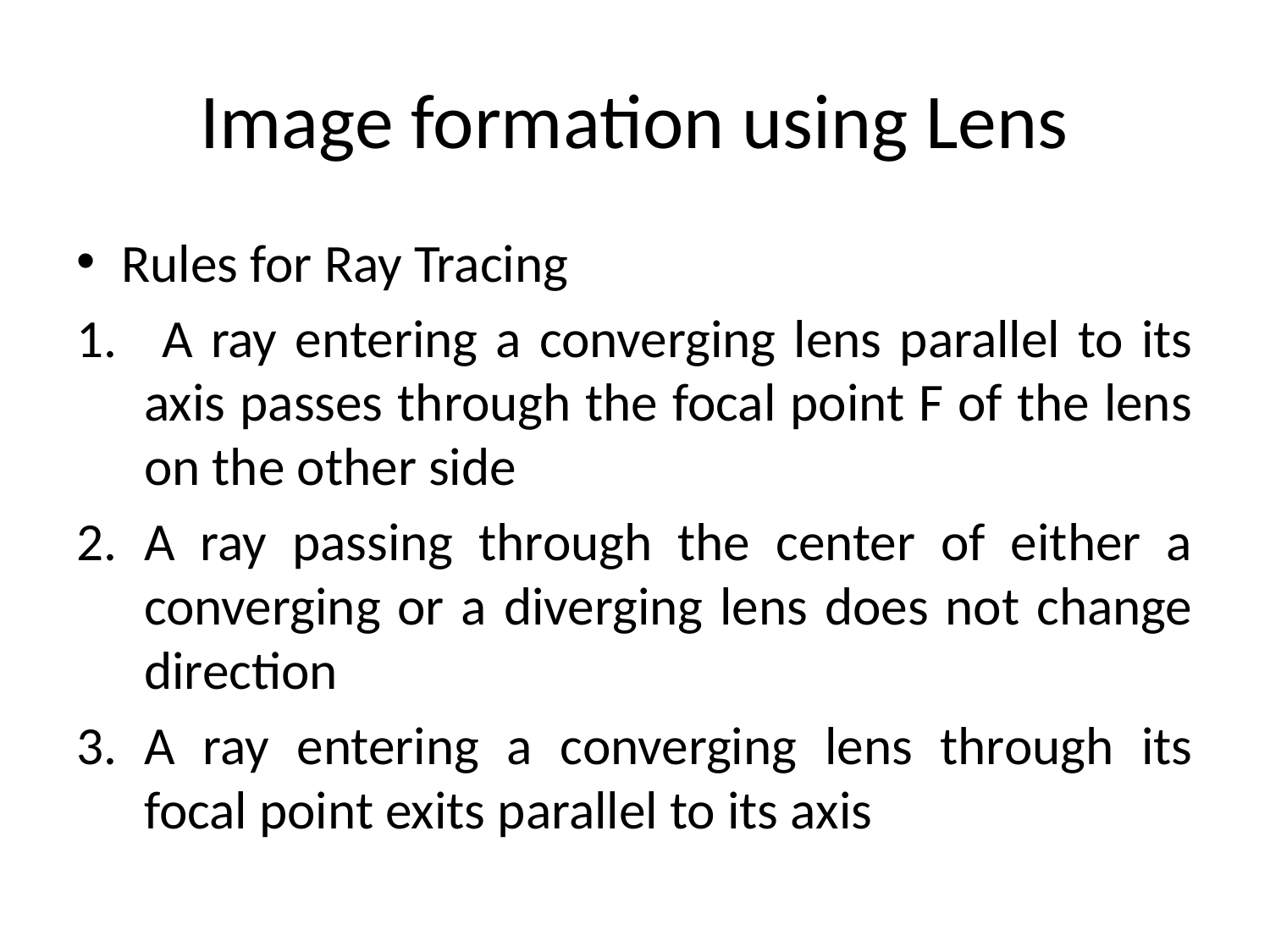

# Image formation using Lens
Rules for Ray Tracing
 A ray entering a converging lens parallel to its axis passes through the focal point F of the lens on the other side
A ray passing through the center of either a converging or a diverging lens does not change direction
A ray entering a converging lens through its focal point exits parallel to its axis